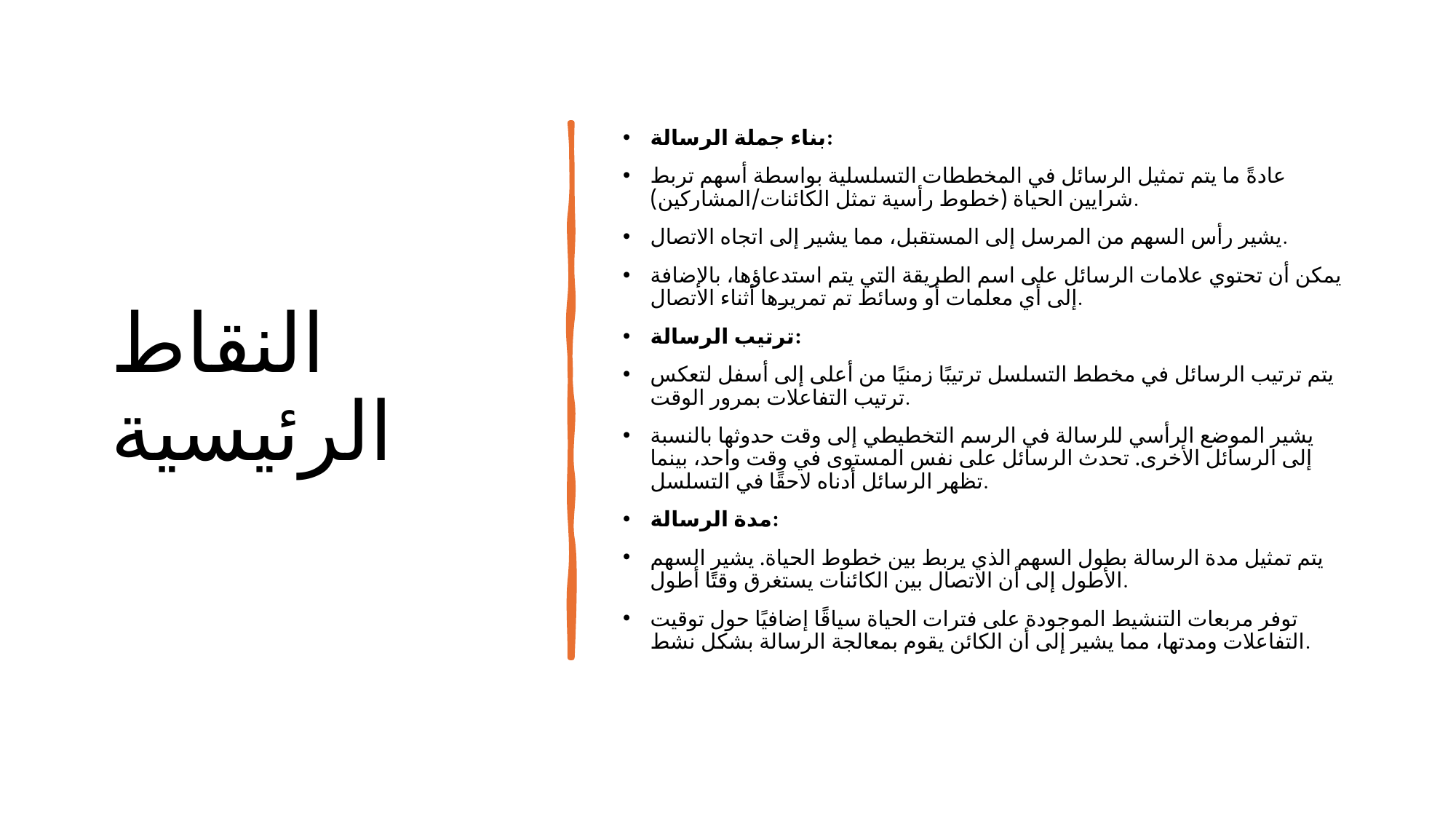

# النقاط الرئيسية
بناء جملة الرسالة:
عادةً ما يتم تمثيل الرسائل في المخططات التسلسلية بواسطة أسهم تربط شرايين الحياة (خطوط رأسية تمثل الكائنات/المشاركين).
يشير رأس السهم من المرسل إلى المستقبل، مما يشير إلى اتجاه الاتصال.
يمكن أن تحتوي علامات الرسائل على اسم الطريقة التي يتم استدعاؤها، بالإضافة إلى أي معلمات أو وسائط تم تمريرها أثناء الاتصال.
ترتيب الرسالة:
يتم ترتيب الرسائل في مخطط التسلسل ترتيبًا زمنيًا من أعلى إلى أسفل لتعكس ترتيب التفاعلات بمرور الوقت.
يشير الموضع الرأسي للرسالة في الرسم التخطيطي إلى وقت حدوثها بالنسبة إلى الرسائل الأخرى. تحدث الرسائل على نفس المستوى في وقت واحد، بينما تظهر الرسائل أدناه لاحقًا في التسلسل.
مدة الرسالة:
يتم تمثيل مدة الرسالة بطول السهم الذي يربط بين خطوط الحياة. يشير السهم الأطول إلى أن الاتصال بين الكائنات يستغرق وقتًا أطول.
توفر مربعات التنشيط الموجودة على فترات الحياة سياقًا إضافيًا حول توقيت التفاعلات ومدتها، مما يشير إلى أن الكائن يقوم بمعالجة الرسالة بشكل نشط.